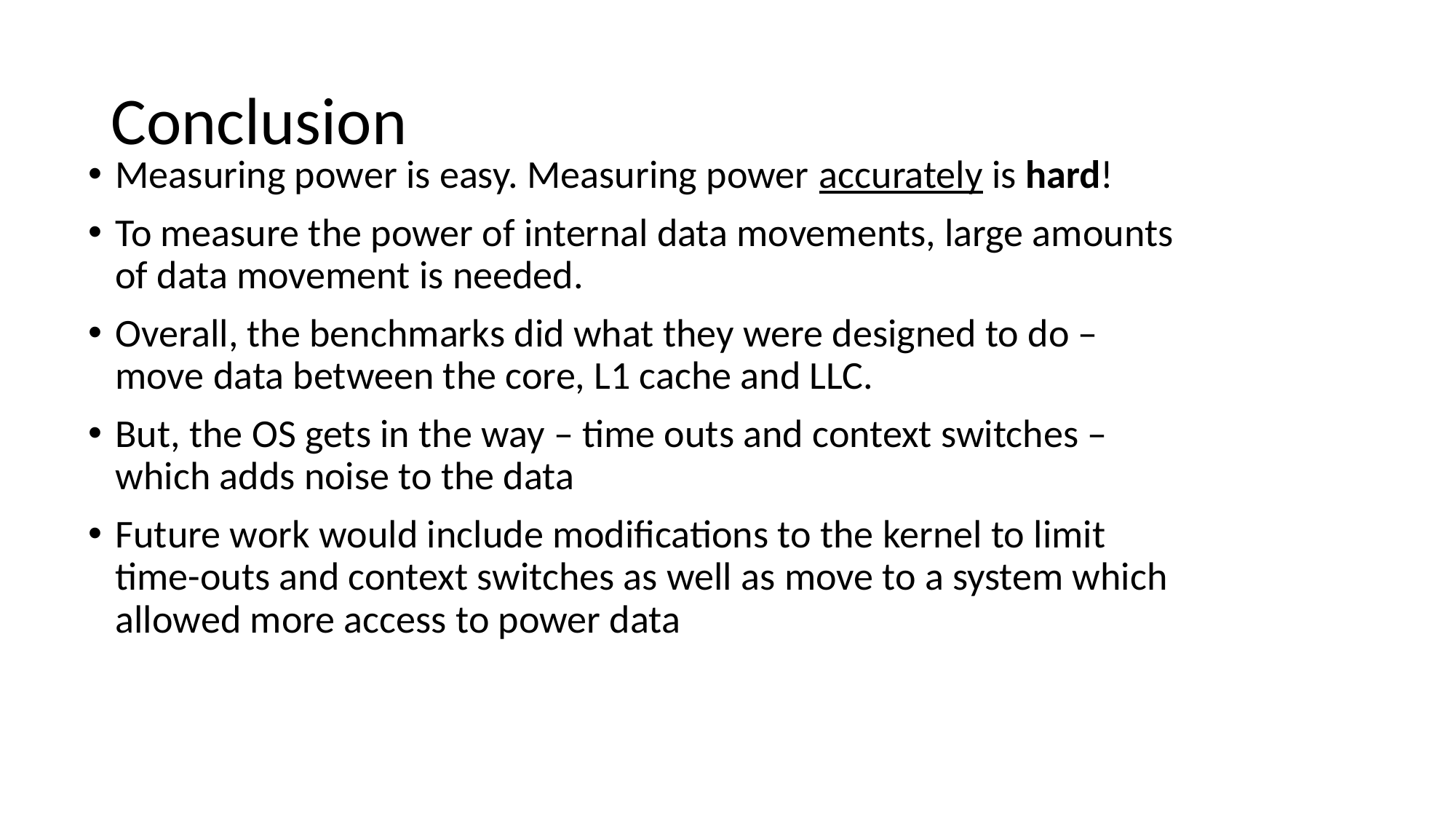

# Conclusion
Measuring power is easy. Measuring power accurately is hard!
To measure the power of internal data movements, large amounts of data movement is needed.
Overall, the benchmarks did what they were designed to do – move data between the core, L1 cache and LLC.
But, the OS gets in the way – time outs and context switches – which adds noise to the data
Future work would include modifications to the kernel to limit time-outs and context switches as well as move to a system which allowed more access to power data